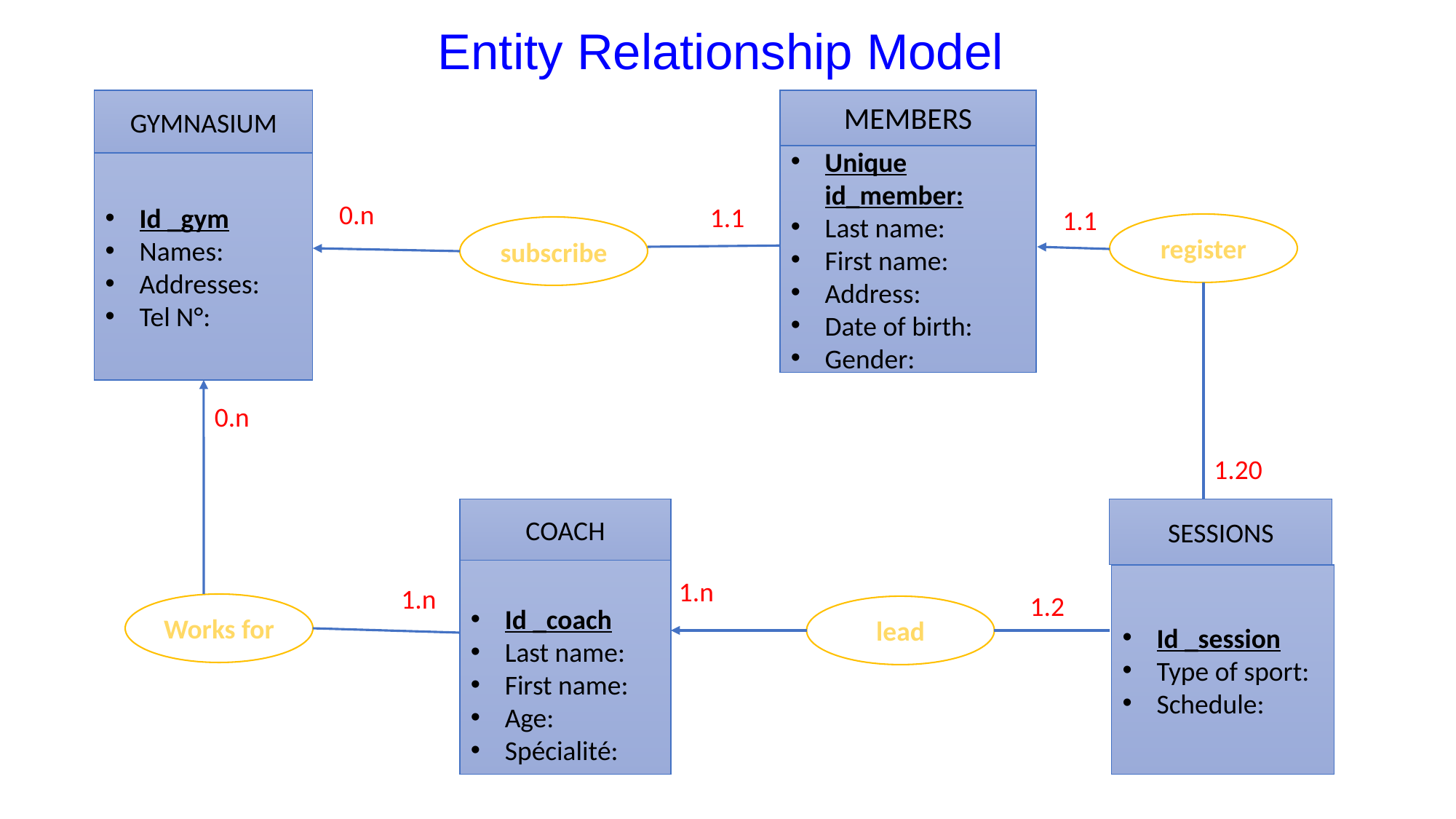

# Entity Relationship Model
MEMBERS
GYMNASIUM
Unique id_member:
Last name:
First name:
Address:
Date of birth:
Gender:
Id _gym
Names:
Addresses:
Tel N°:
0.n
1.1
1.1
register
subscribe
0.n
1.20
COACH
SESSIONS

Id _coach
Last name:
First name:
Age:
Spécialité:
Id _session
Type of sport:
Schedule:
1.n
1.n
1.2
Works for
lead